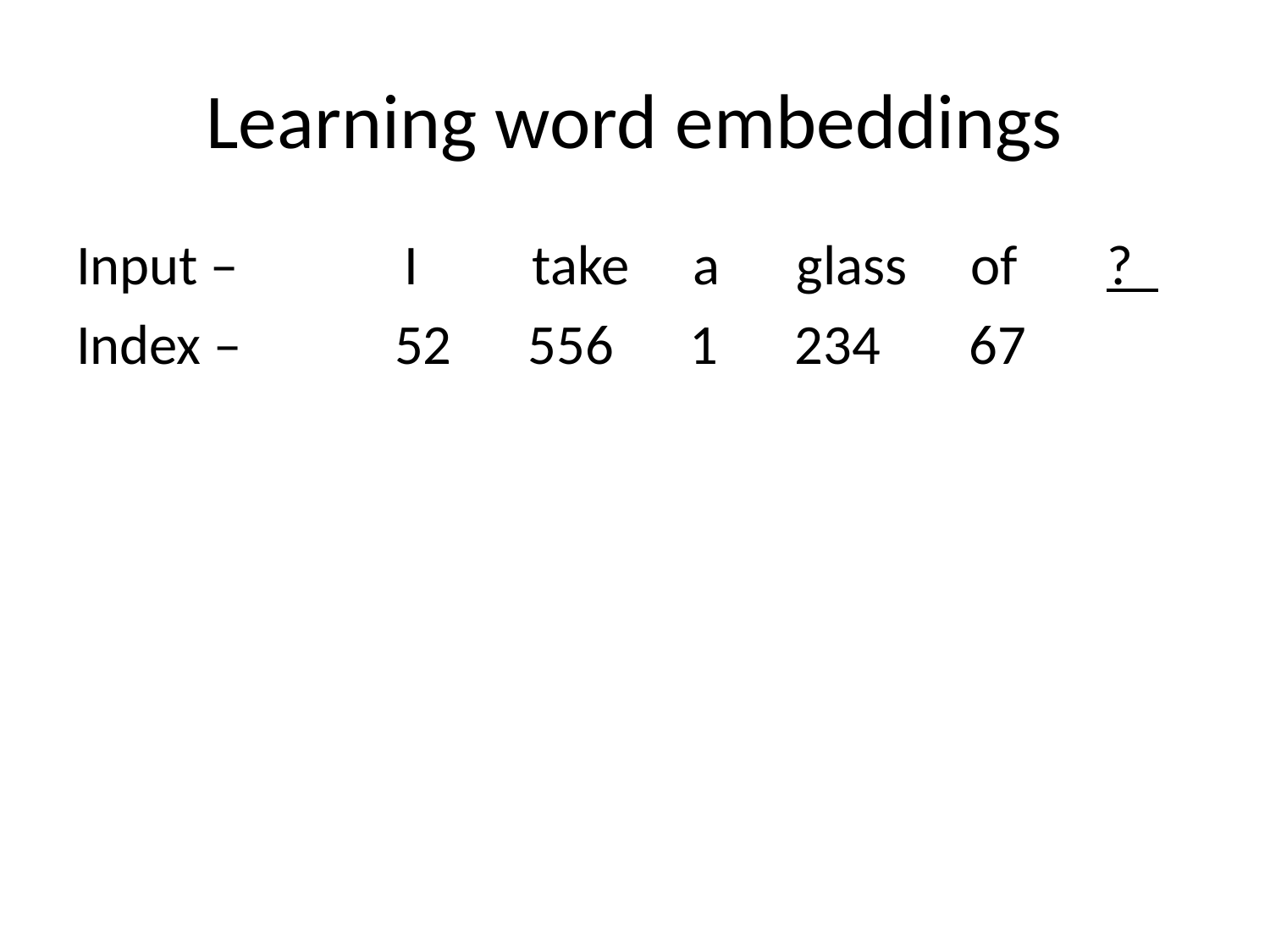

# Learning word embeddings
Input –             I         take     a      glass     of       ?
Index –            52      556      1      234       67